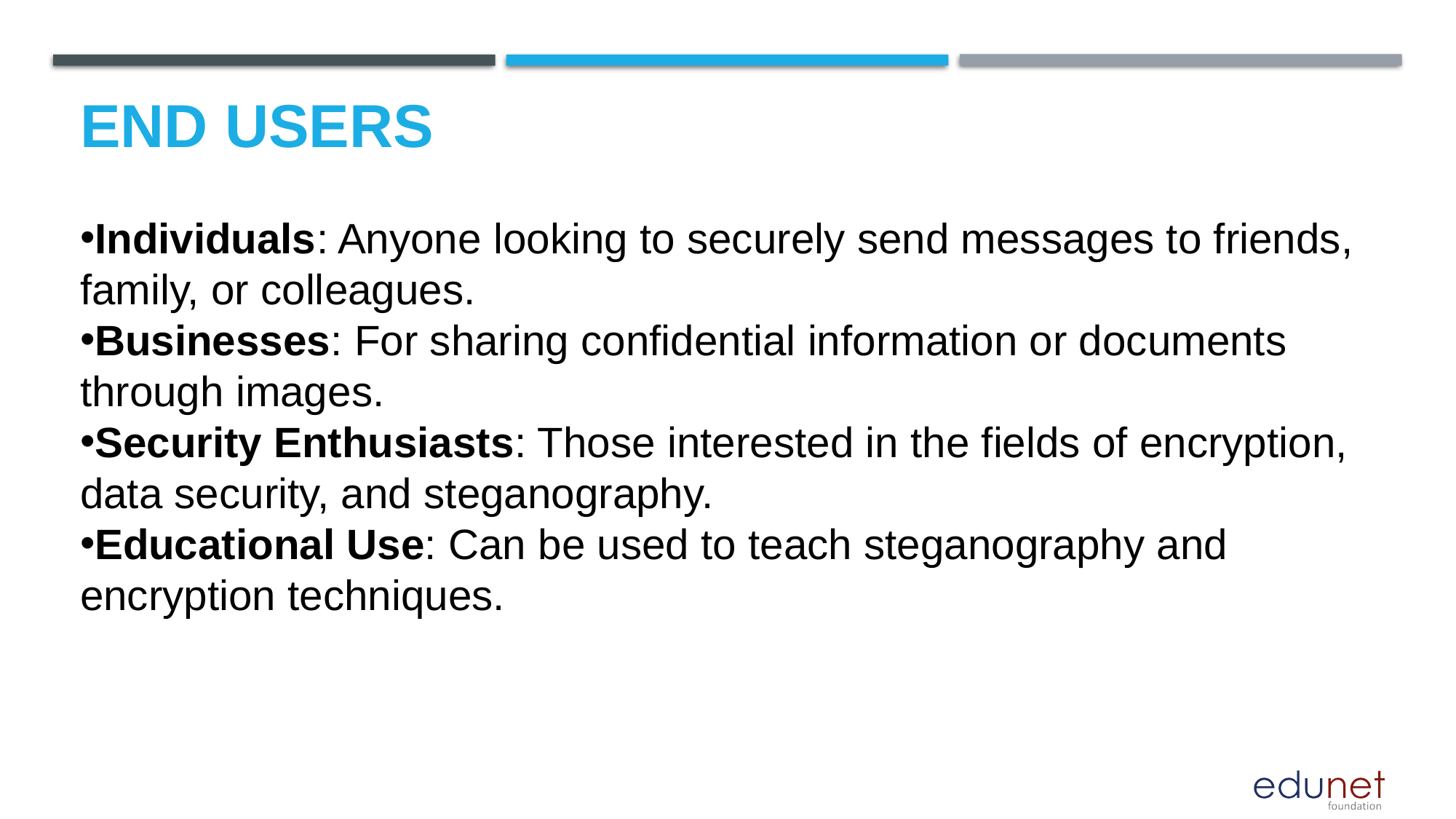

# End users
Individuals: Anyone looking to securely send messages to friends, family, or colleagues.
Businesses: For sharing confidential information or documents through images.
Security Enthusiasts: Those interested in the fields of encryption, data security, and steganography.
Educational Use: Can be used to teach steganography and encryption techniques.